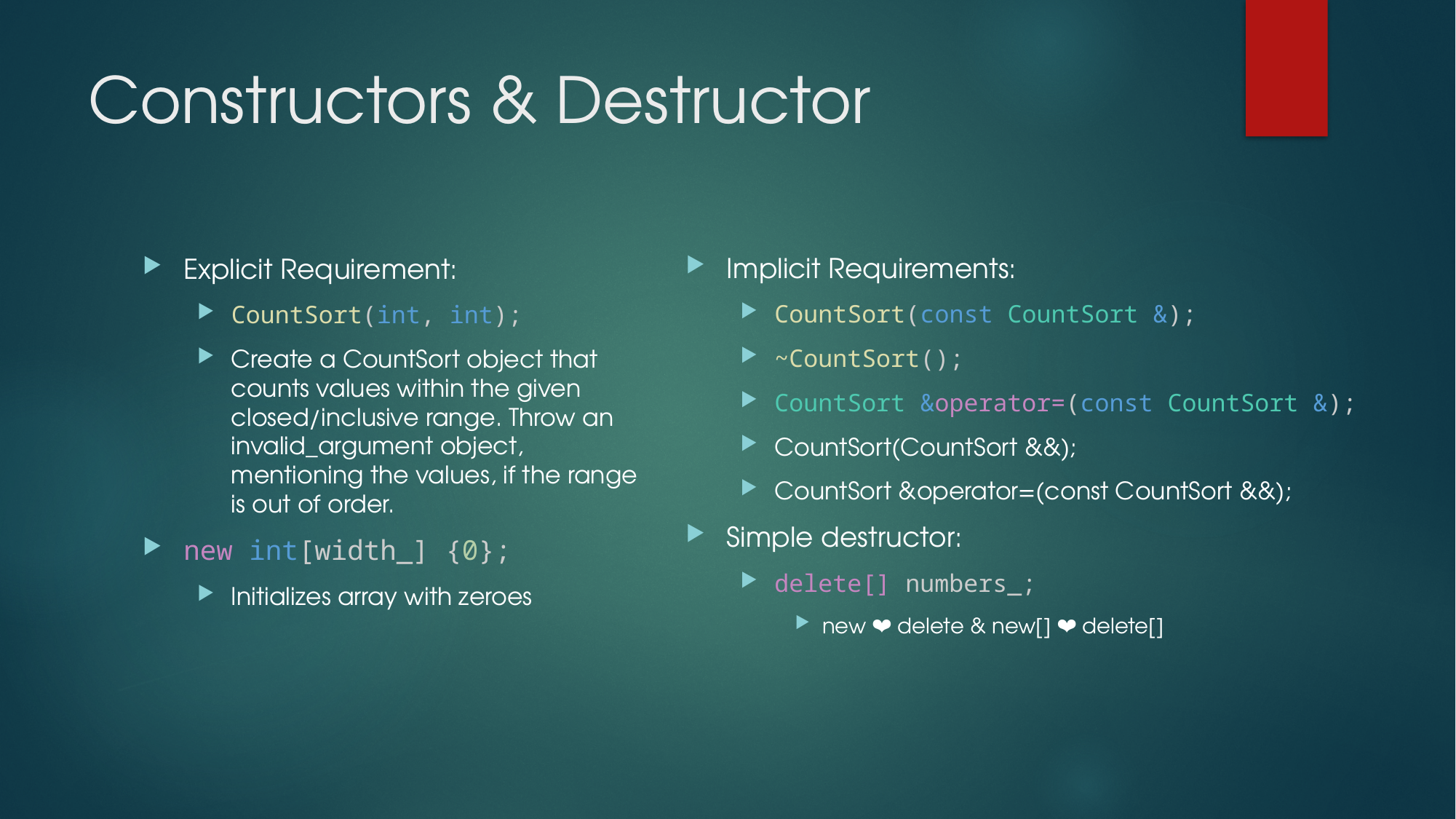

# Constructors & Destructor
Implicit Requirements:
CountSort(const CountSort &);
~CountSort();
CountSort &operator=(const CountSort &);
CountSort(CountSort &&);
CountSort &operator=(const CountSort &&);
Simple destructor:
delete[] numbers_;
new ❤️ delete & new[] ❤️ delete[]
Explicit Requirement:
CountSort(int, int);
Create a CountSort object that counts values within the given closed/inclusive range. Throw an invalid_argument object, mentioning the values, if the range is out of order.
new int[width_] {0};
Initializes array with zeroes